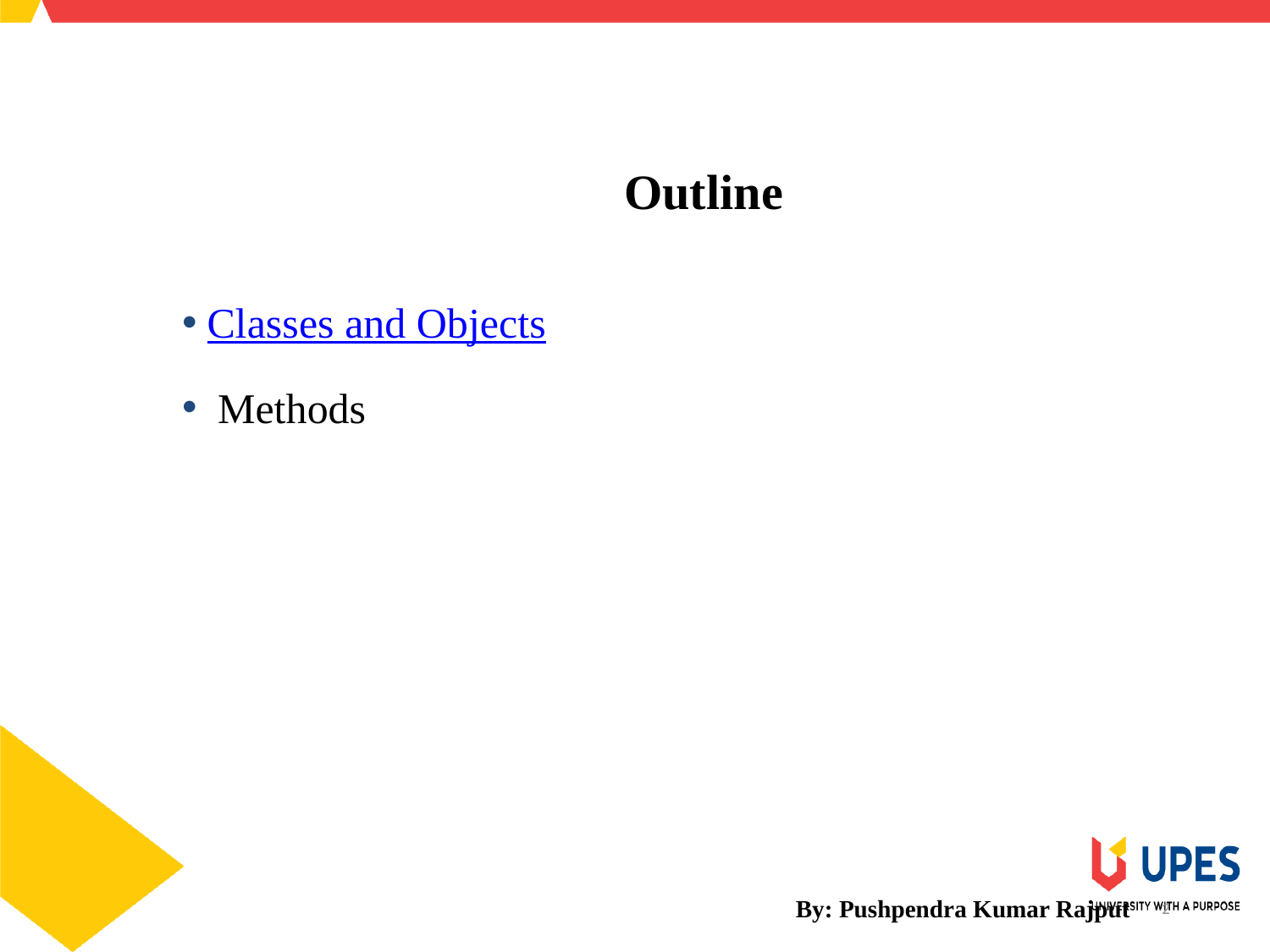

Outline
Classes and Objects
 Methods

By: Pushpendra Kumar Rajput
2